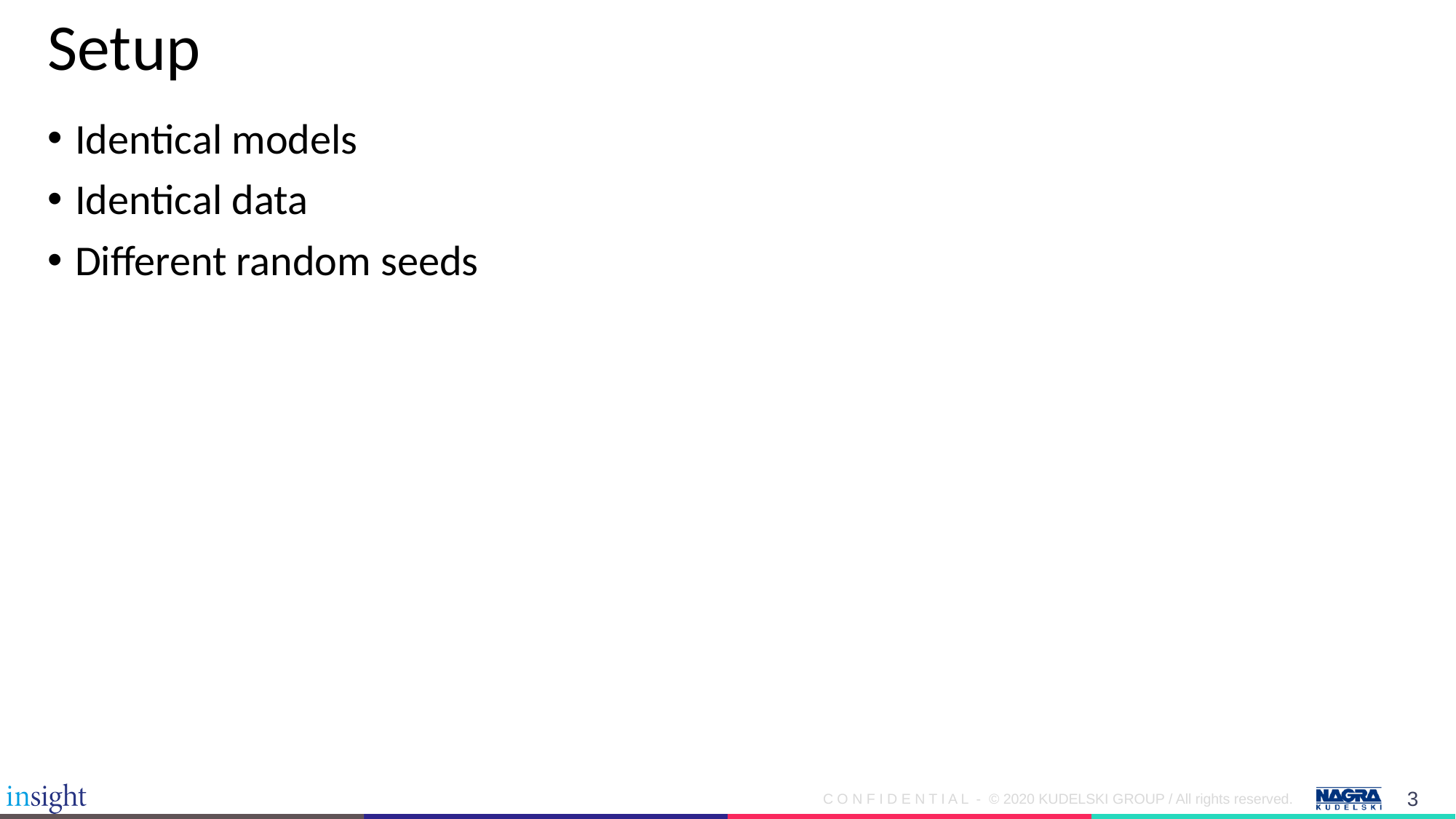

# Setup
Identical models
Identical data
Different random seeds